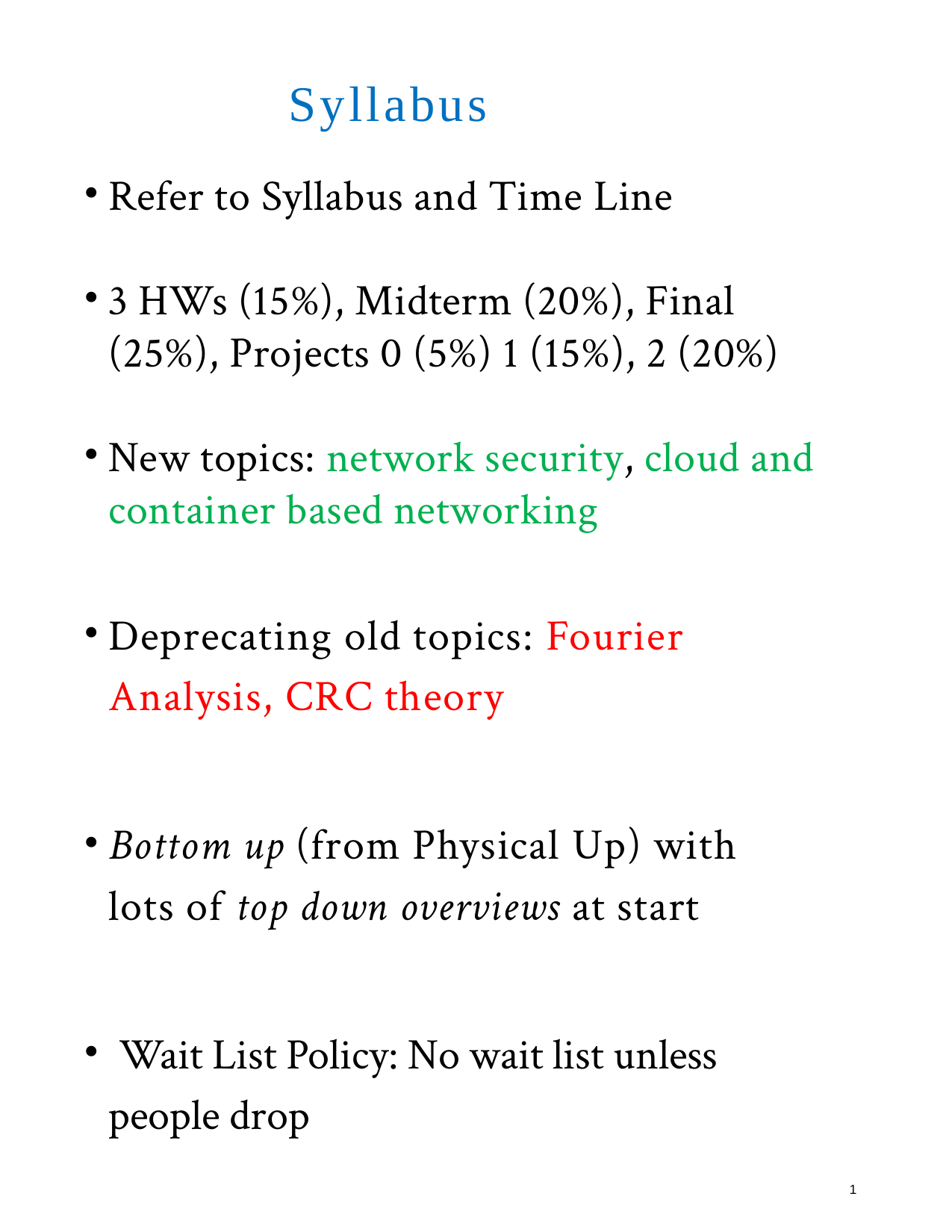

Syllabus

Refer to Syllabus and Time Line

3 HWs (15%), Midterm (20%), Final (25%), Projects 0 (5%) 1 (15%), 2 (20%)

New topics: network security, cloud and container based networking

Deprecating old topics: Fourier Analysis, CRC theory

Bottom up (from Physical Up) with lots of top down overviews at start

 Wait List Policy: No wait list unless people drop

1